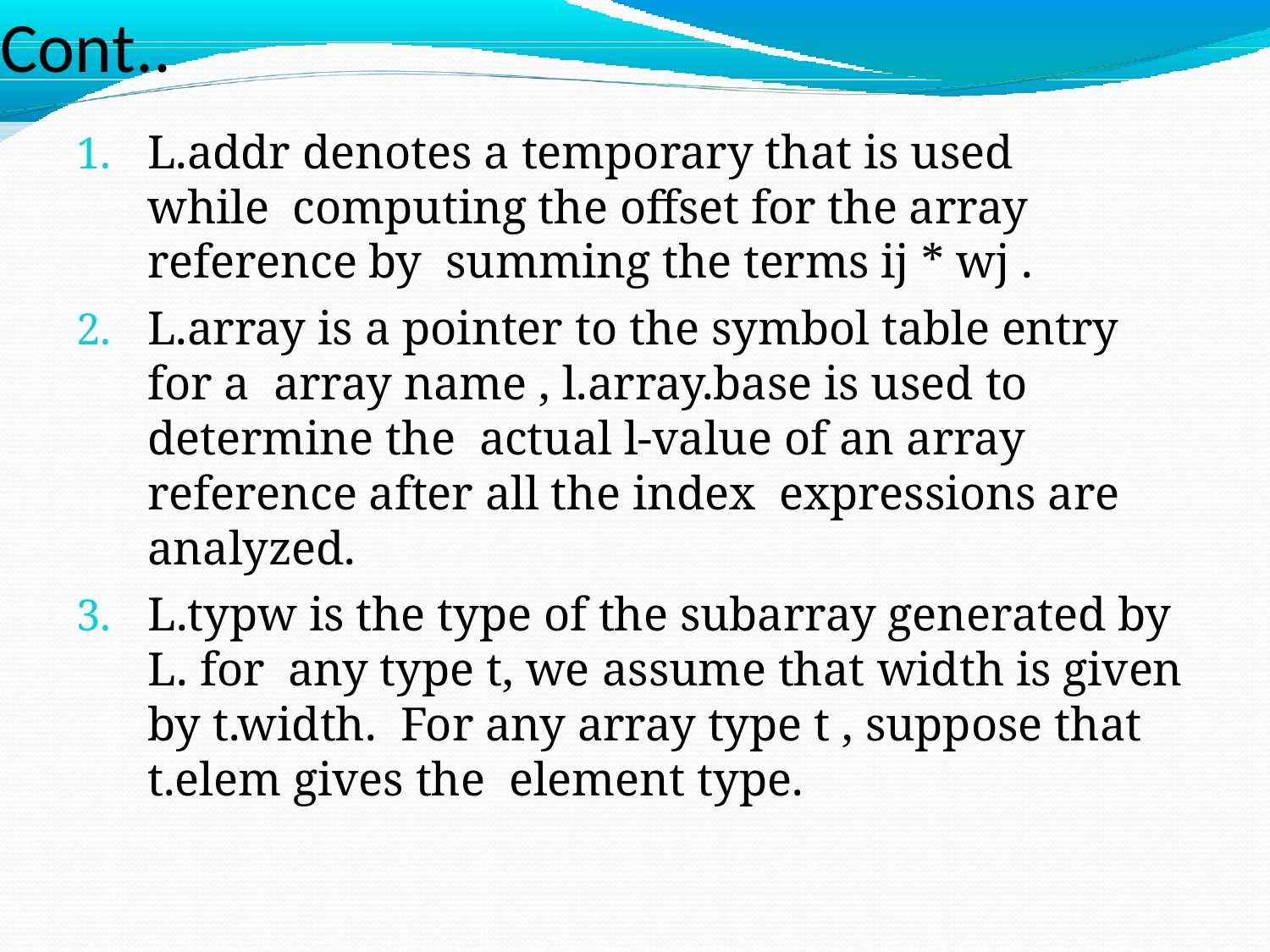

# Cont..

L.addr denotes a temporary that is used while  computing the offset for the array reference by  summing the terms ij * wj .
L.array is a pointer to the symbol table entry for a  array name , l.array.base is used to determine the  actual l-value of an array reference after all the index  expressions are analyzed.
L.typw is the type of the subarray generated by L. for  any type t, we assume that width is given by t.width.  For any array type t , suppose that t.elem gives the  element type.